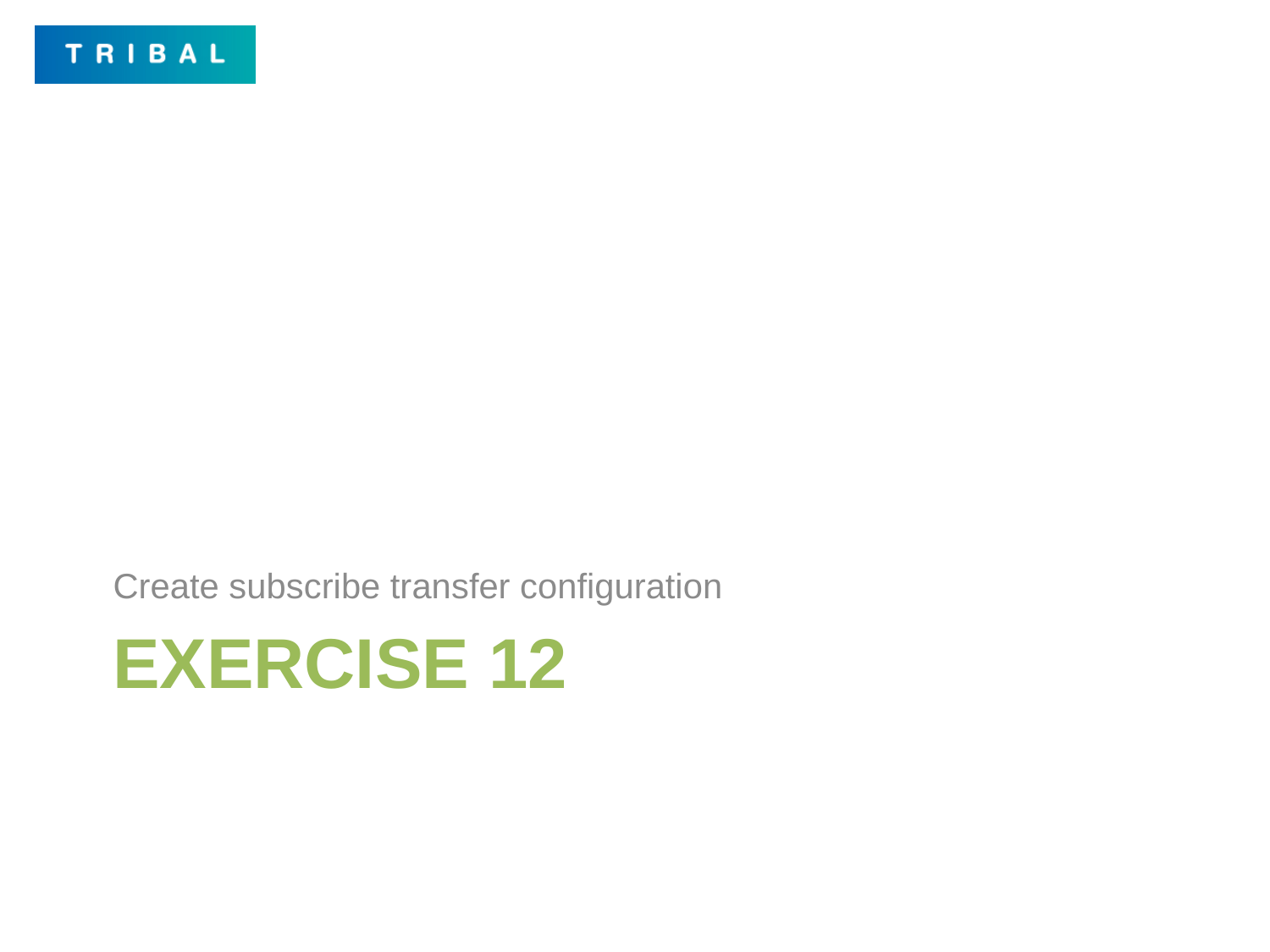

Create subscribe transfer configuration
# Exercise 12